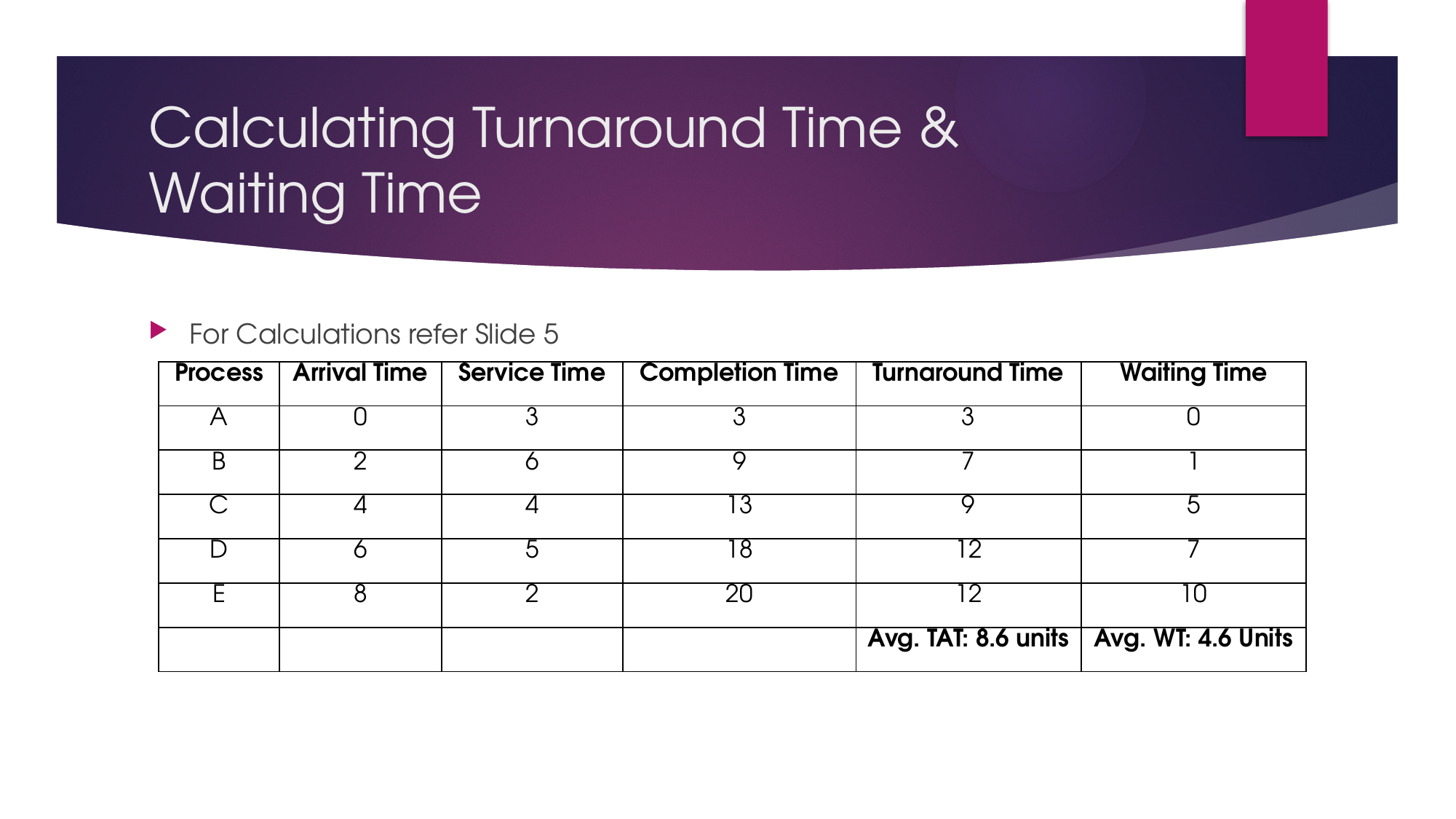

# Calculating Turnaround Time & Waiting Time
For Calculations refer Slide 5
| Process | Arrival Time | Service Time | Completion Time | Turnaround Time | Waiting Time |
| --- | --- | --- | --- | --- | --- |
| A | 0 | 3 | 3 | 3 | 0 |
| B | 2 | 6 | 9 | 7 | 1 |
| C | 4 | 4 | 13 | 9 | 5 |
| D | 6 | 5 | 18 | 12 | 7 |
| E | 8 | 2 | 20 | 12 | 10 |
|  |  |  |  | Avg. TAT: 8.6 units | Avg. WT: 4.6 Units |